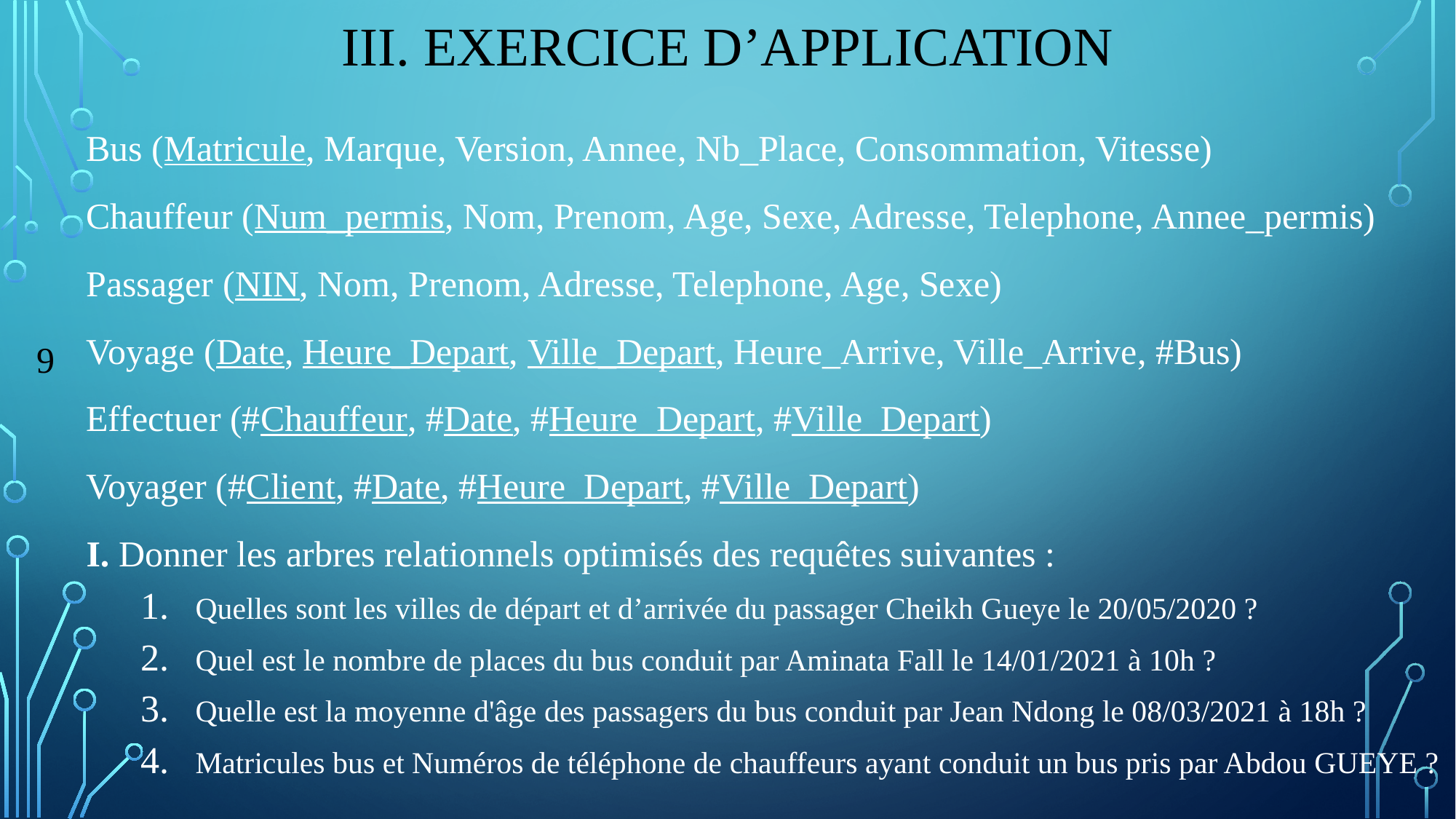

III. Exercice d’application
Bus (Matricule, Marque, Version, Annee, Nb_Place, Consommation, Vitesse)
Chauffeur (Num_permis, Nom, Prenom, Age, Sexe, Adresse, Telephone, Annee_permis)
Passager (NIN, Nom, Prenom, Adresse, Telephone, Age, Sexe)
Voyage (Date, Heure_Depart, Ville_Depart, Heure_Arrive, Ville_Arrive, #Bus)
Effectuer (#Chauffeur, #Date, #Heure_Depart, #Ville_Depart)
Voyager (#Client, #Date, #Heure_Depart, #Ville_Depart)
I. Donner les arbres relationnels optimisés des requêtes suivantes :
Quelles sont les villes de départ et d’arrivée du passager Cheikh Gueye le 20/05/2020 ?
Quel est le nombre de places du bus conduit par Aminata Fall le 14/01/2021 à 10h ?
Quelle est la moyenne d'âge des passagers du bus conduit par Jean Ndong le 08/03/2021 à 18h ?
Matricules bus et Numéros de téléphone de chauffeurs ayant conduit un bus pris par Abdou GUEYE ?
9